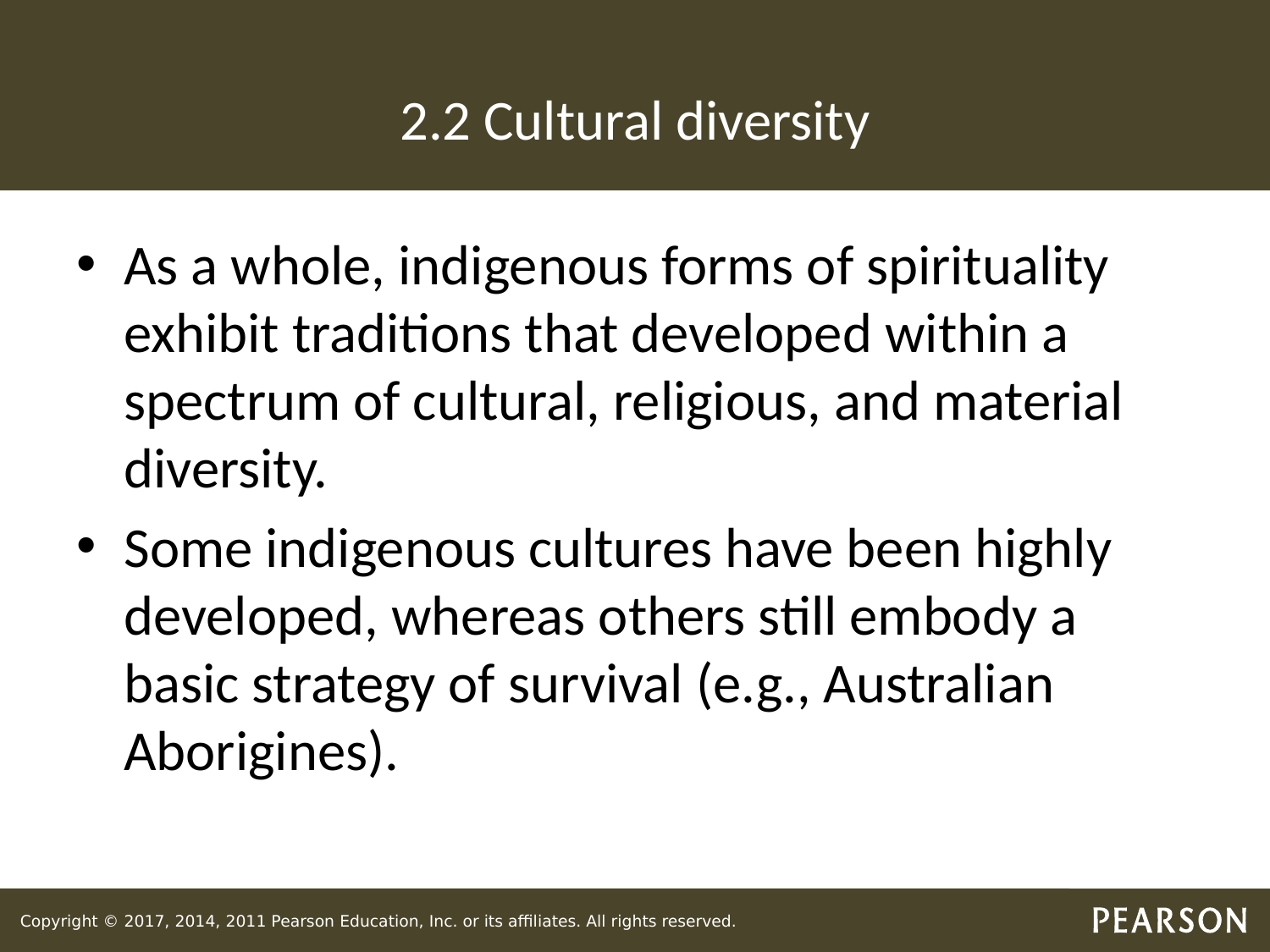

# 2.2 Cultural diversity
As a whole, indigenous forms of spirituality exhibit traditions that developed within a spectrum of cultural, religious, and material diversity.
Some indigenous cultures have been highly developed, whereas others still embody a basic strategy of survival (e.g., Australian Aborigines).